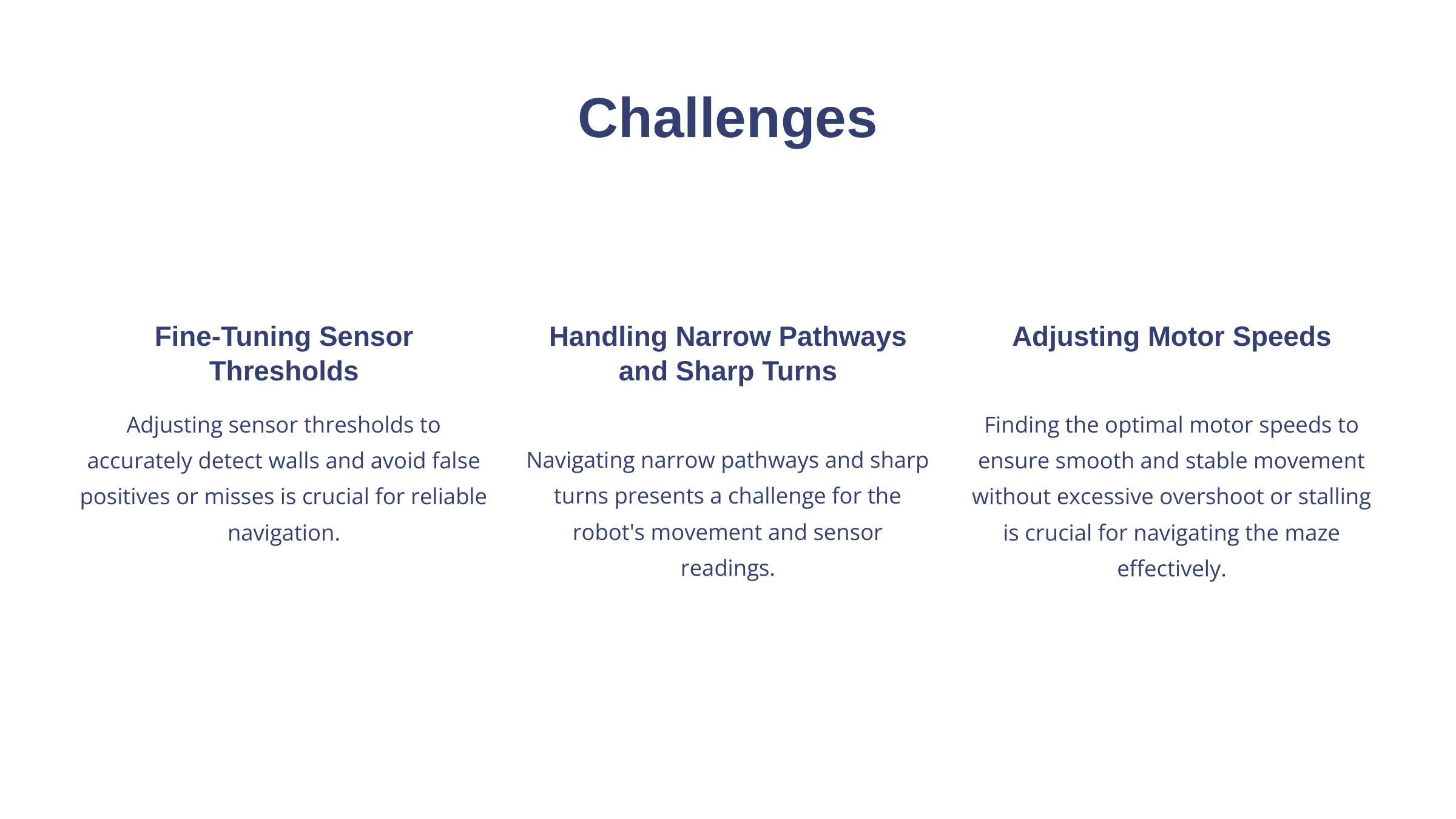

Challenges
Fine-Tuning Sensor Thresholds
Adjusting Motor Speeds
Handling Narrow Pathways and Sharp Turns
Adjusting sensor thresholds to accurately detect walls and avoid false positives or misses is crucial for reliable navigation.
Finding the optimal motor speeds to ensure smooth and stable movement without excessive overshoot or stalling is crucial for navigating the maze effectively.
Navigating narrow pathways and sharp turns presents a challenge for the robot's movement and sensor readings.